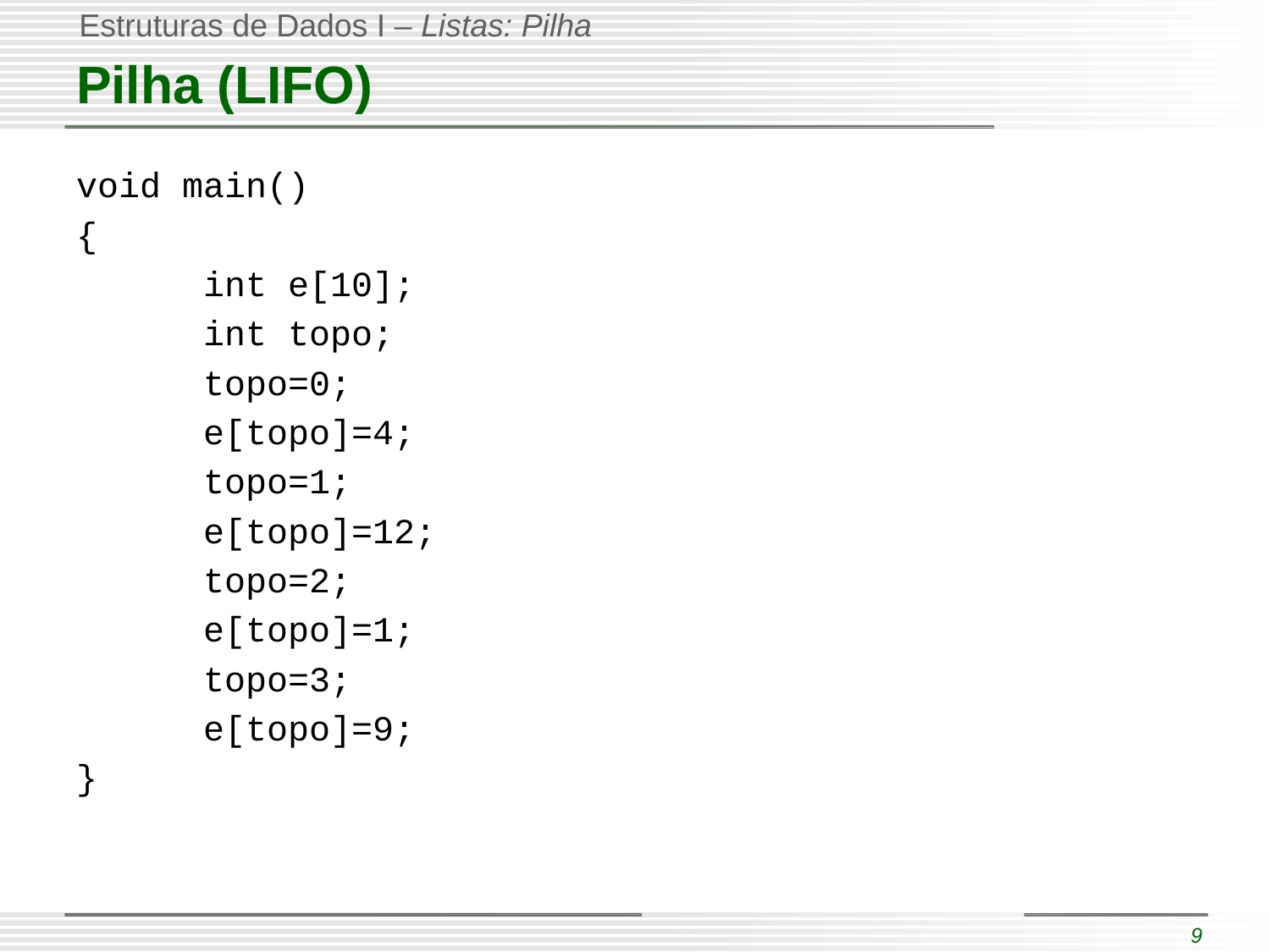

# Pilha (LIFO)
void main()
{
	int e[10];
	int topo;
	topo=0;
	e[topo]=4;
	topo=1;
	e[topo]=12;
	topo=2;
	e[topo]=1;
	topo=3;
	e[topo]=9;
}